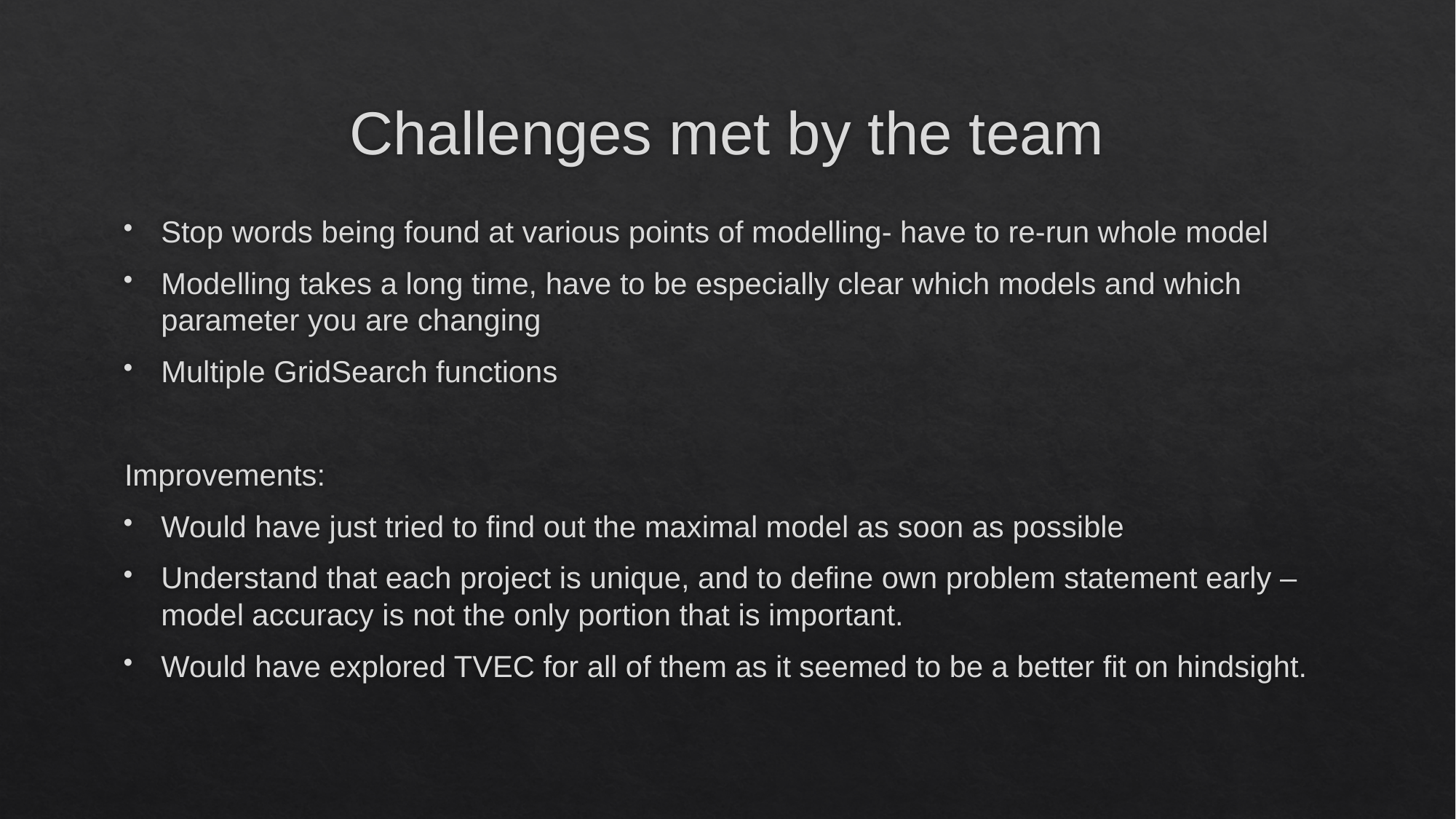

# Challenges met by the team
Stop words being found at various points of modelling- have to re-run whole model
Modelling takes a long time, have to be especially clear which models and which parameter you are changing
Multiple GridSearch functions

Improvements:
Would have just tried to find out the maximal model as soon as possible
Understand that each project is unique, and to define own problem statement early – model accuracy is not the only portion that is important.
Would have explored TVEC for all of them as it seemed to be a better fit on hindsight.